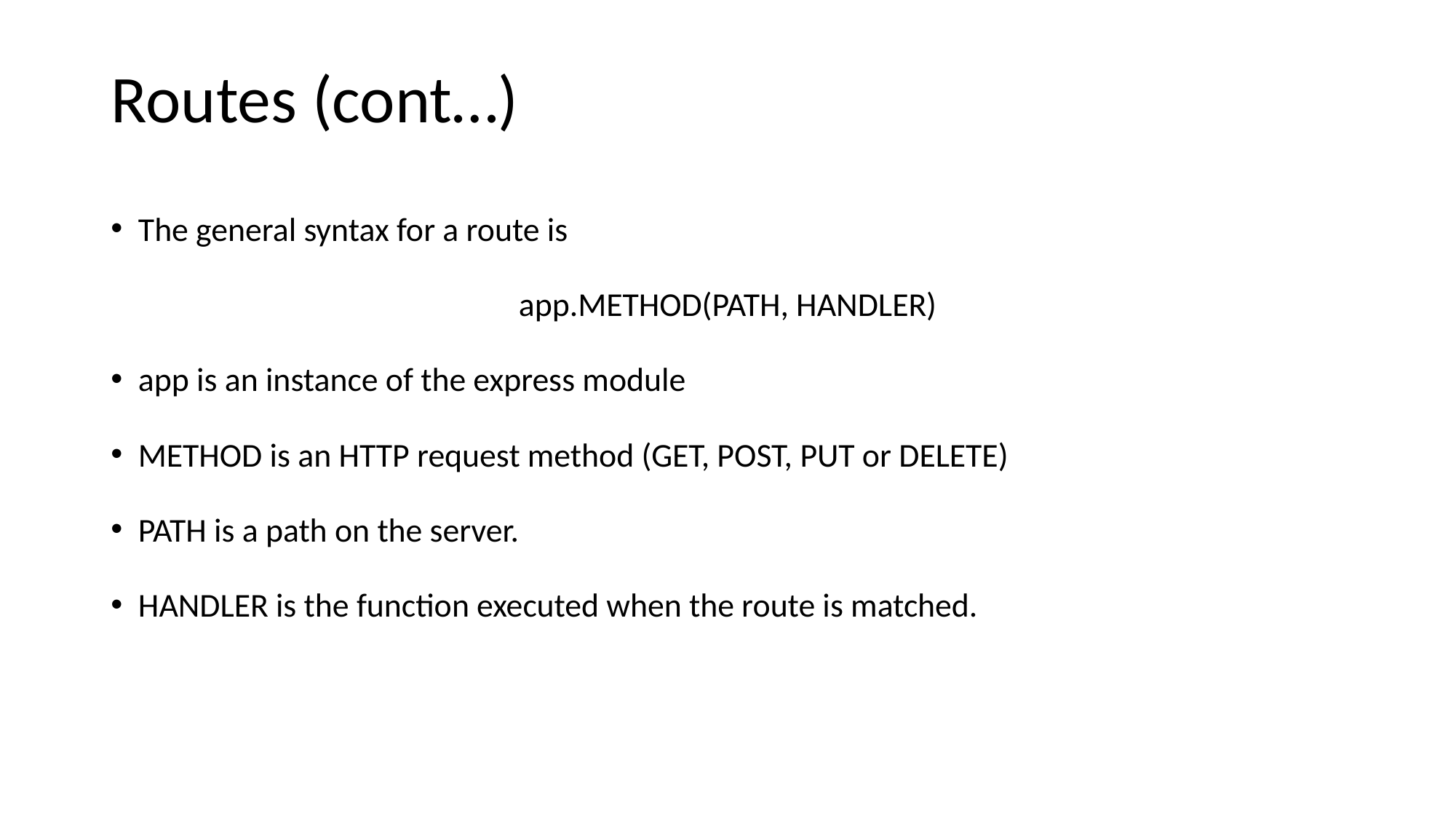

# Routes (cont…)
The general syntax for a route is
app.METHOD(PATH, HANDLER)
app is an instance of the express module
METHOD is an HTTP request method (GET, POST, PUT or DELETE)
PATH is a path on the server.
HANDLER is the function executed when the route is matched.